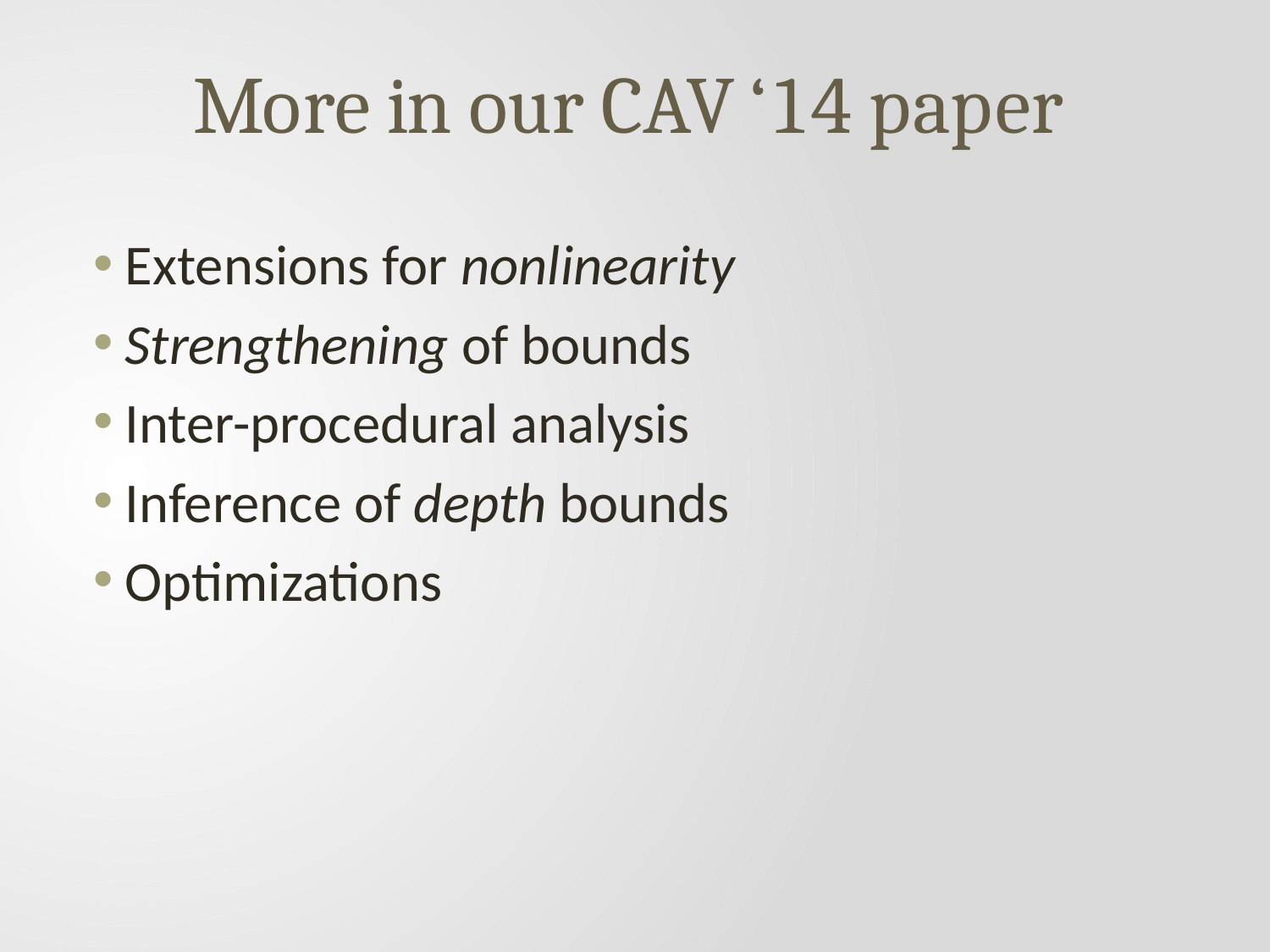

# More in our CAV ‘14 paper
Extensions for nonlinearity
Strengthening of bounds
Inter-procedural analysis
Inference of depth bounds
Optimizations